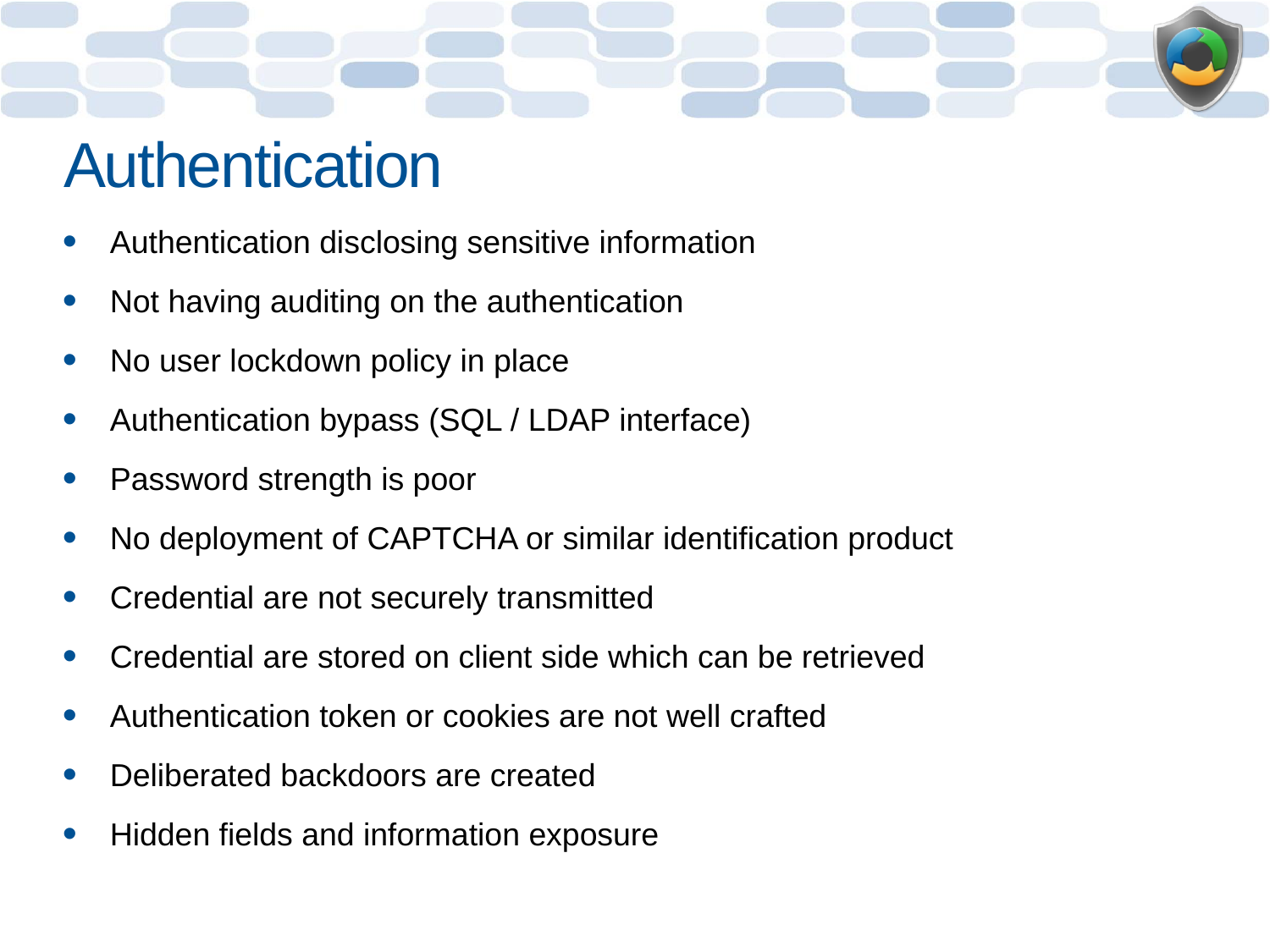

# Authentication
Authentication disclosing sensitive information
Not having auditing on the authentication
No user lockdown policy in place
Authentication bypass (SQL / LDAP interface)
Password strength is poor
No deployment of CAPTCHA or similar identification product
Credential are not securely transmitted
Credential are stored on client side which can be retrieved
Authentication token or cookies are not well crafted
Deliberated backdoors are created
Hidden fields and information exposure